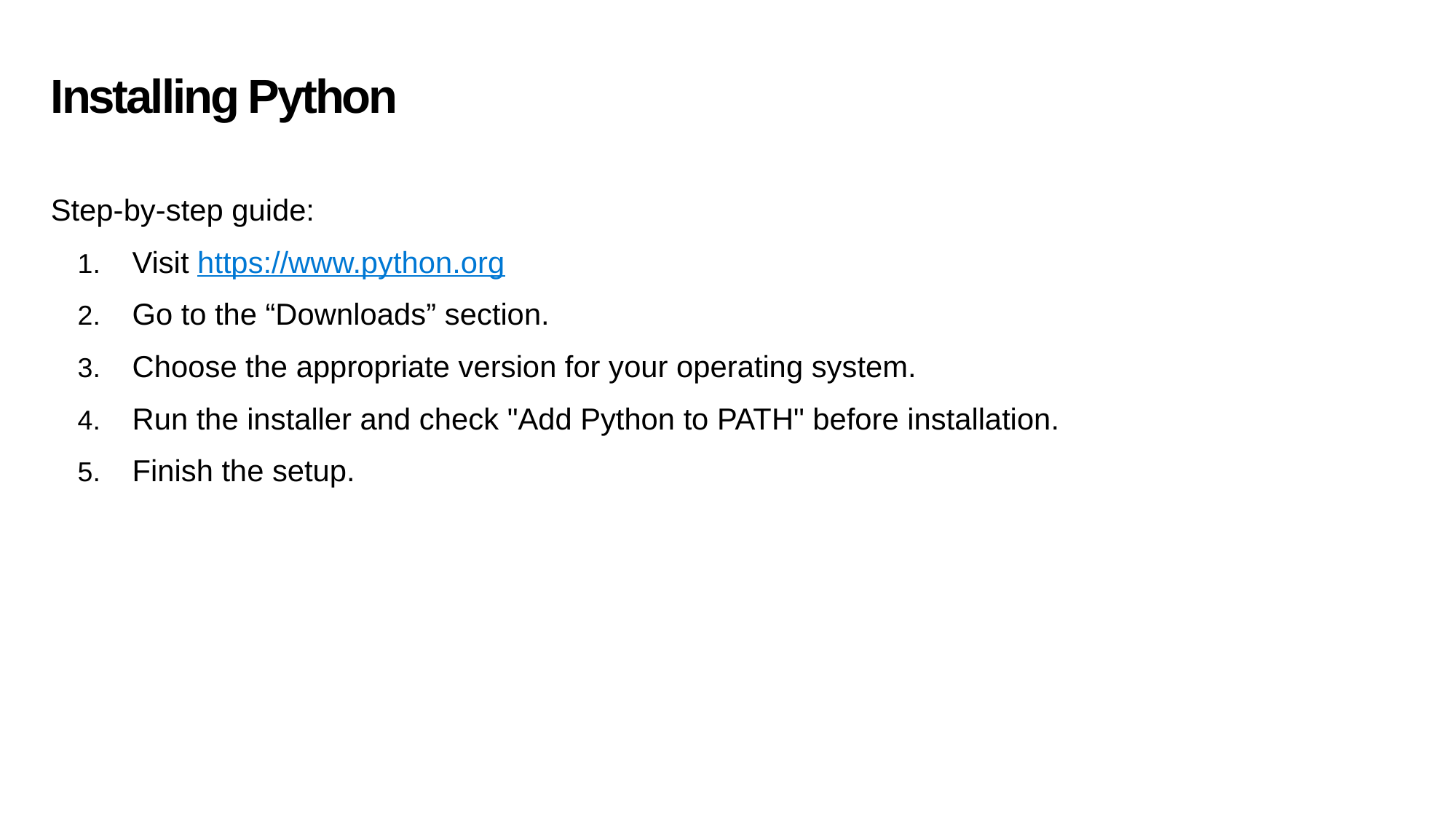

# Installing Python
Step-by-step guide:
Visit https://www.python.org
Go to the “Downloads” section.
Choose the appropriate version for your operating system.
Run the installer and check "Add Python to PATH" before installation.
Finish the setup.